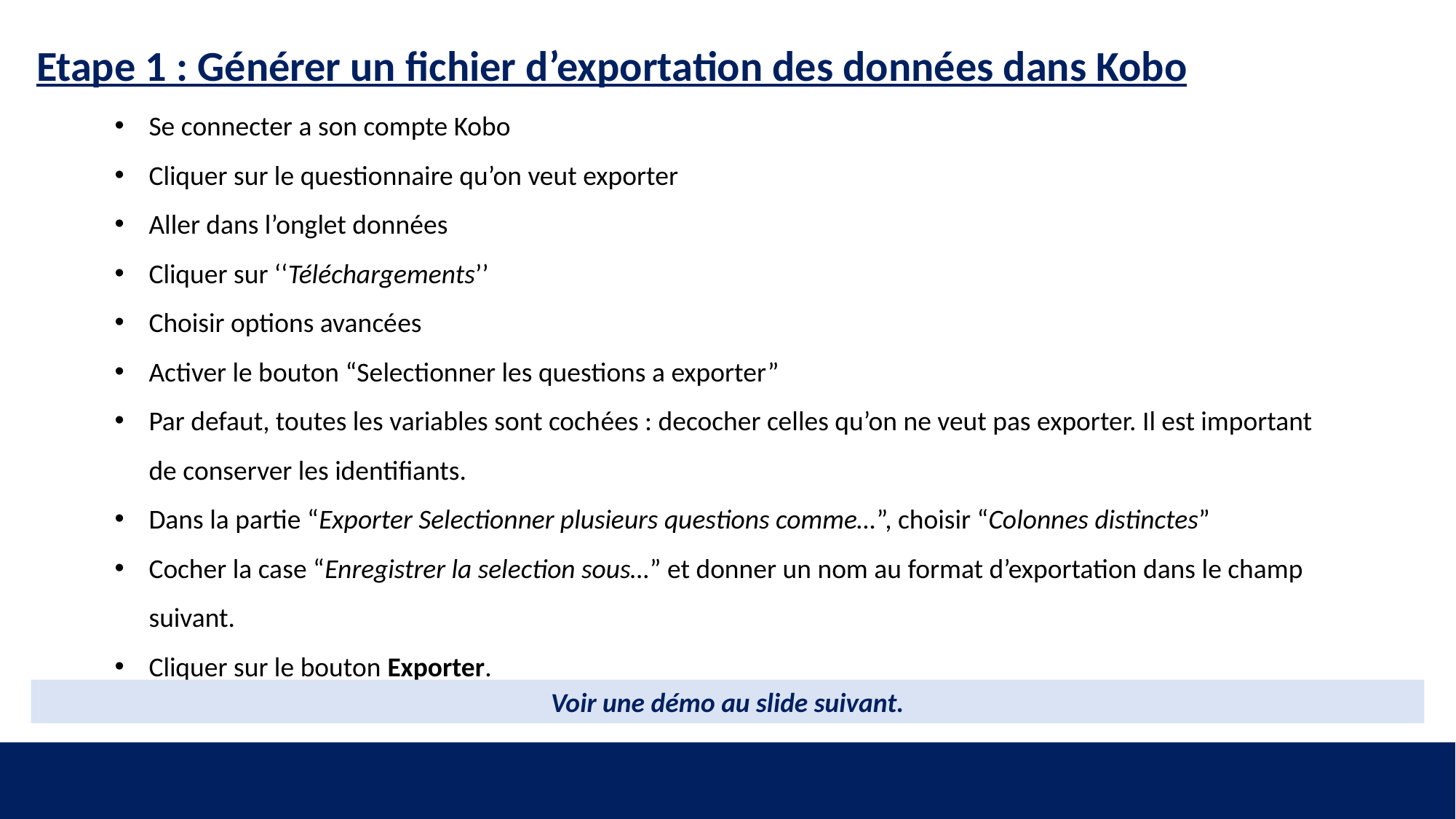

Etape 1 : Générer un fichier d’exportation des données dans Kobo
Se connecter a son compte Kobo
Cliquer sur le questionnaire qu’on veut exporter
Aller dans l’onglet données
Cliquer sur ‘‘Téléchargements’’
Choisir options avancées
Activer le bouton “Selectionner les questions a exporter”
Par defaut, toutes les variables sont cochées : decocher celles qu’on ne veut pas exporter. Il est important de conserver les identifiants.
Dans la partie “Exporter Selectionner plusieurs questions comme…”, choisir “Colonnes distinctes”
Cocher la case “Enregistrer la selection sous…” et donner un nom au format d’exportation dans le champ suivant.
Cliquer sur le bouton Exporter.
Voir une démo au slide suivant.